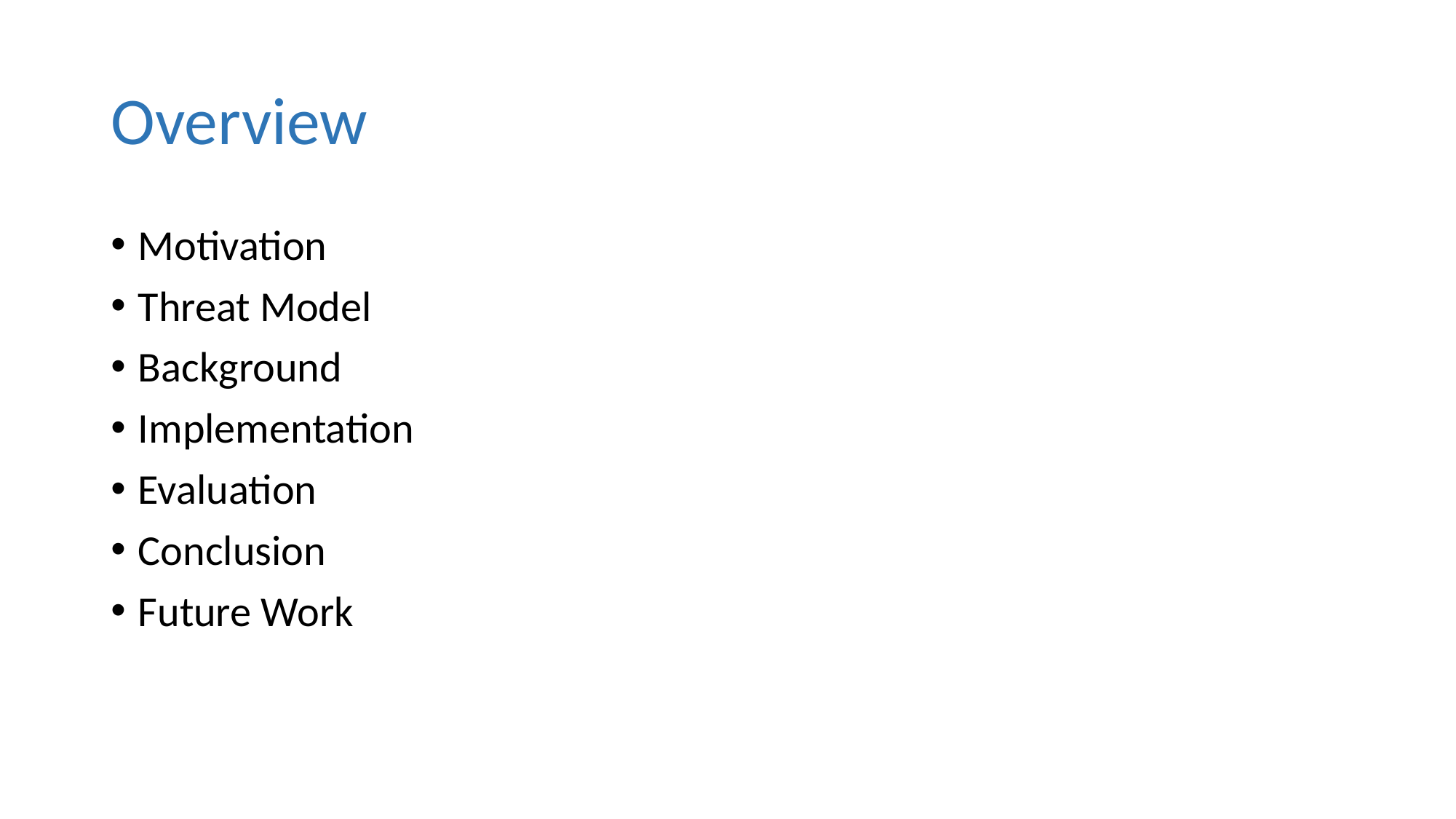

# Overview
Motivation
Threat Model
Background
Implementation
Evaluation
Conclusion
Future Work